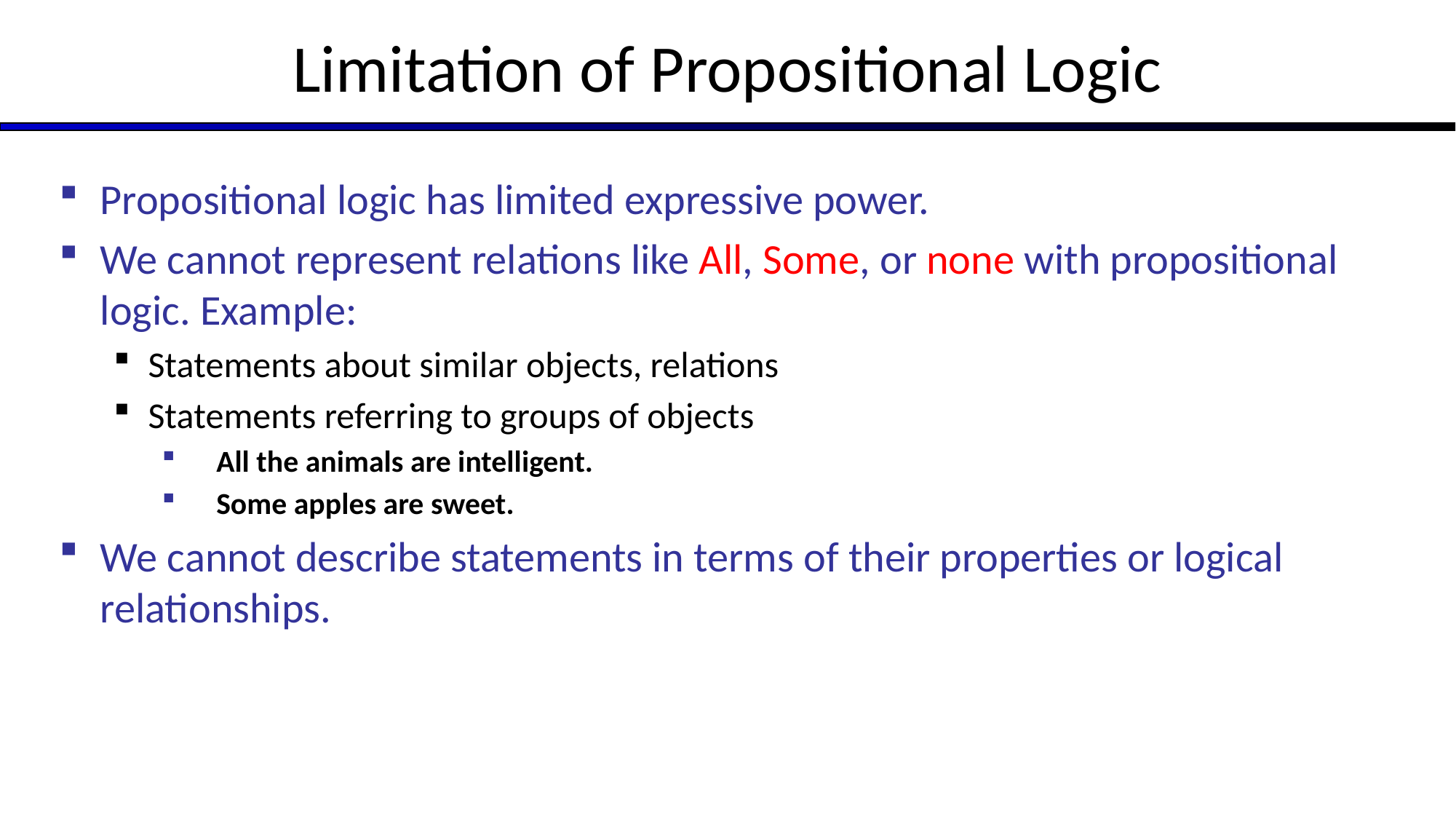

# Limitation of Propositional Logic
Propositional logic has limited expressive power.
We cannot represent relations like All, Some, or none with propositional logic. Example:
Statements about similar objects, relations
Statements referring to groups of objects
All the animals are intelligent.
Some apples are sweet.
We cannot describe statements in terms of their properties or logical relationships.